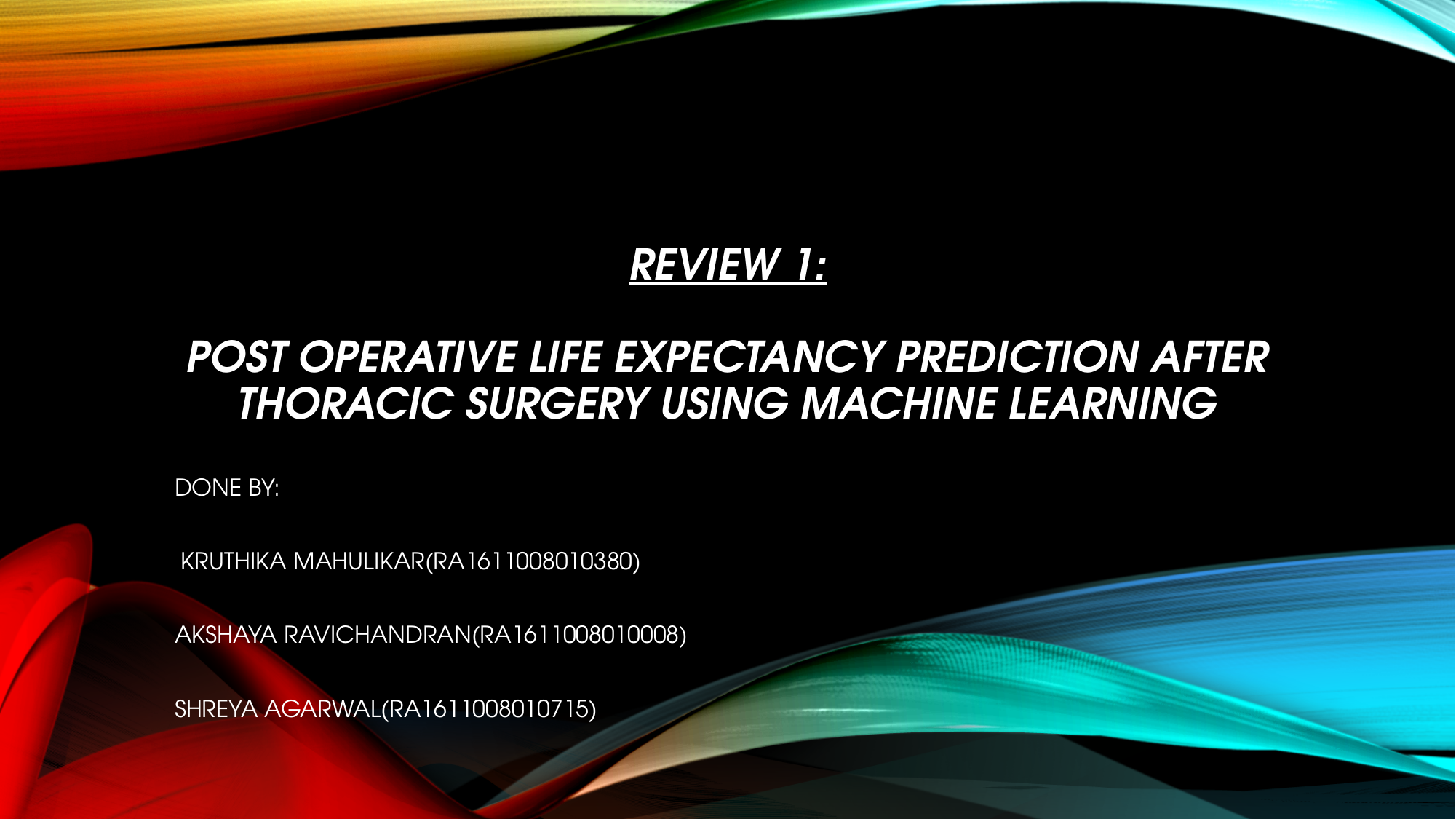

# REVIEW 1: POST OPERATIVE LIFE EXPECTANCY PREDICTION AFTER THORACIC SURGERY USING MACHINE LEARNING

DONE BY:

 KRUTHIKA MAHULIKAR(RA1611008010380)

AKSHAYA RAVICHANDRAN(RA1611008010008)

SHREYA AGARWAL(RA1611008010715)